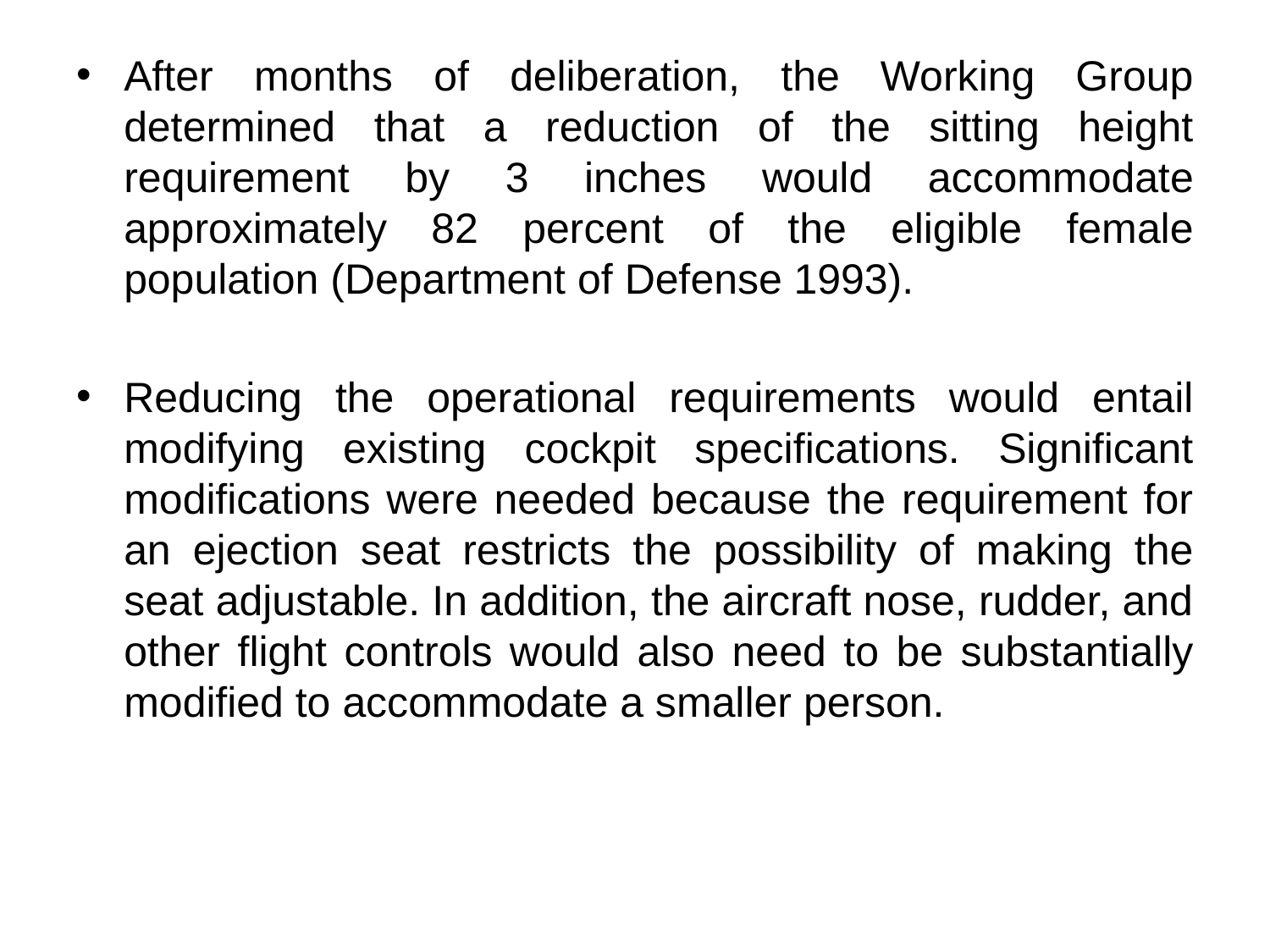

After months of deliberation, the Working Group determined that a reduction of the sitting height requirement by 3 inches would accommodate approximately 82 percent of the eligible female population (Department of Defense 1993).

Reducing the operational requirements would entail modifying existing cockpit specifications. Significant modifications were needed because the requirement for an ejection seat restricts the possibility of making the seat adjustable. In addition, the aircraft nose, rudder, and other flight controls would also need to be substantially modified to accommodate a smaller person.